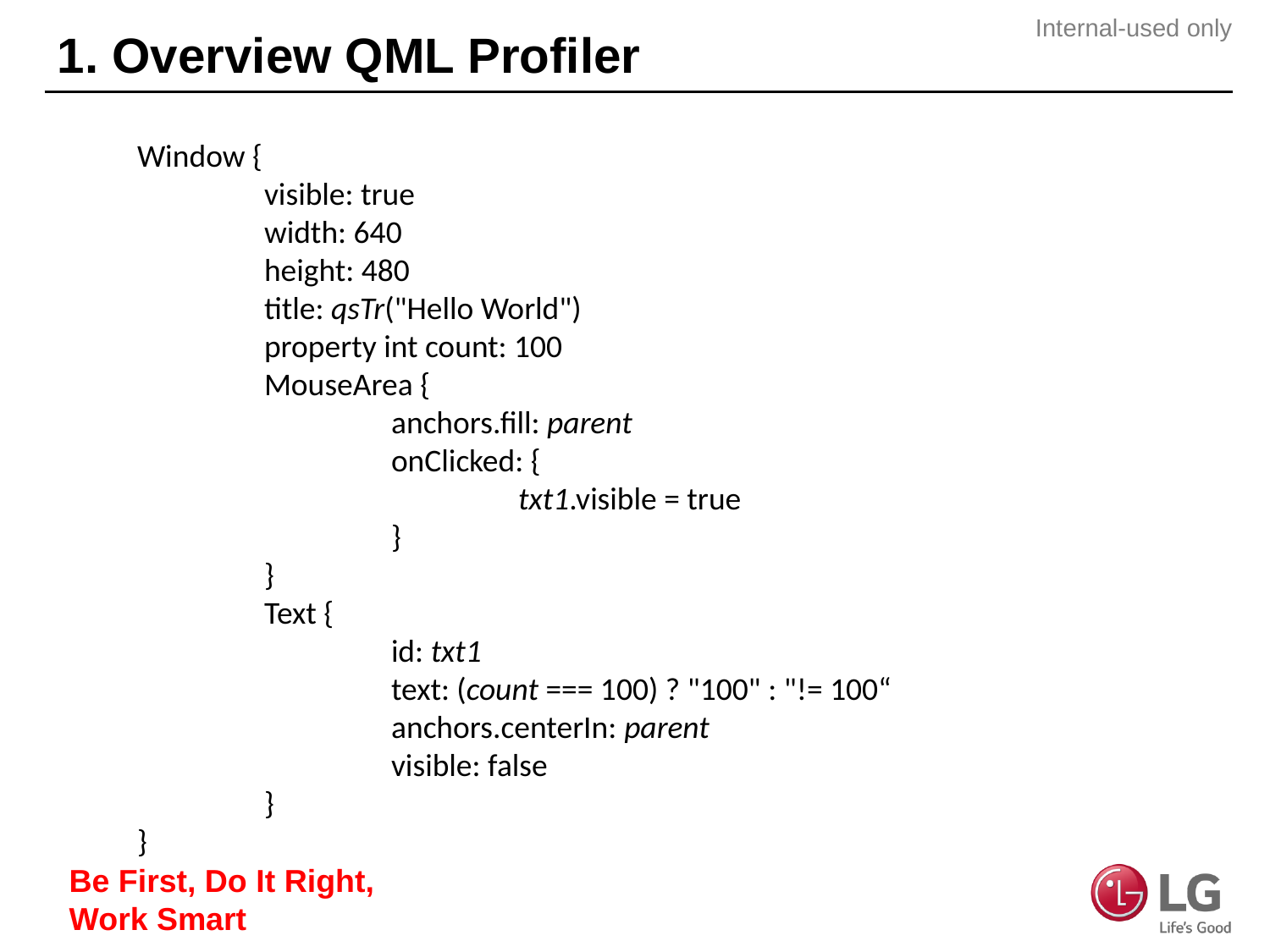

# 1. Overview QML Profiler
Window {
	visible: true
	width: 640
	height: 480
	title: qsTr("Hello World")
	property int count: 100
	MouseArea {
		anchors.fill: parent
		onClicked: {
			txt1.visible = true
		}
	}
	Text {
		id: txt1
		text: (count === 100) ? "100" : "!= 100“
		anchors.centerIn: parent
		visible: false
	}
}